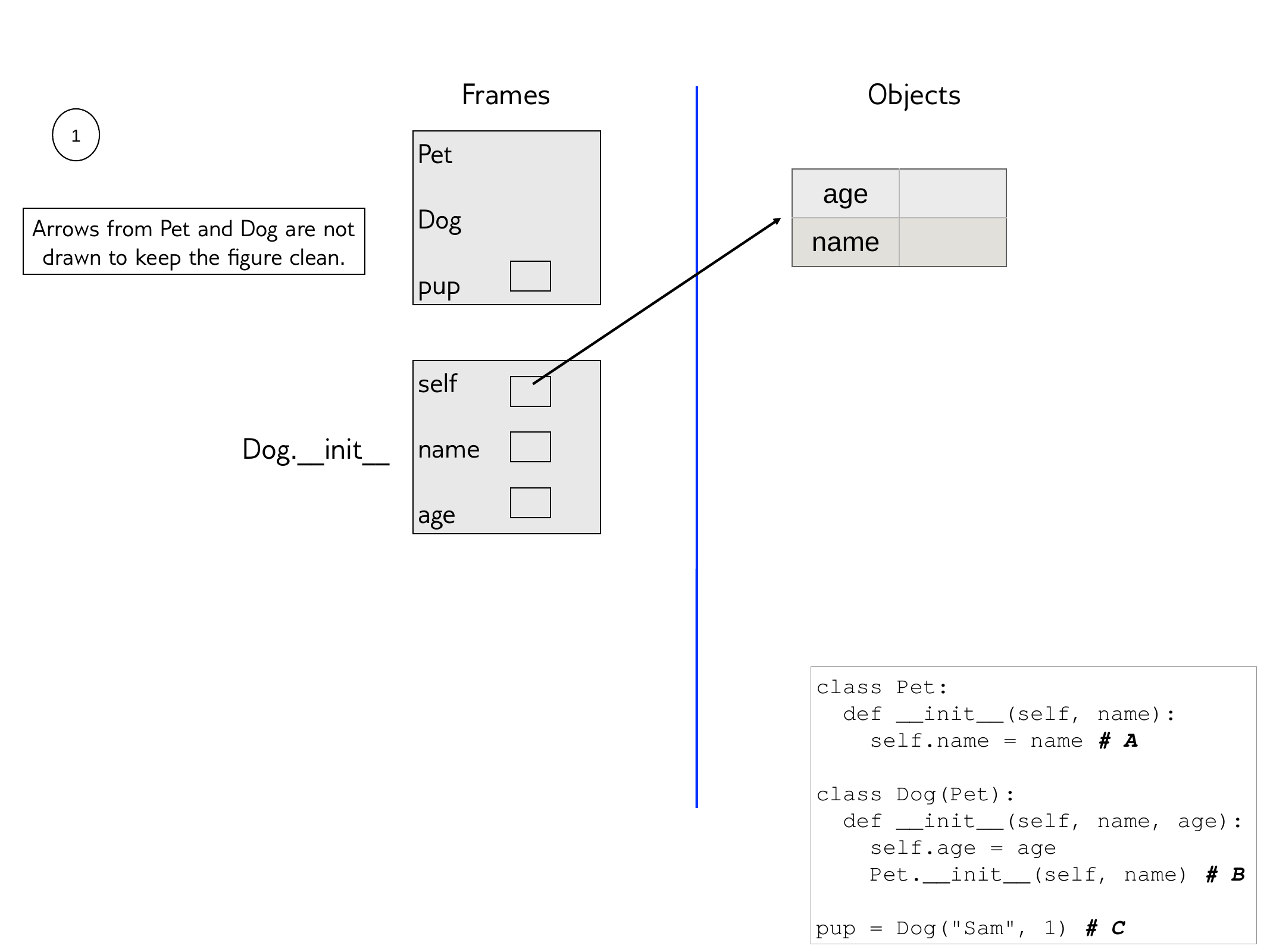

Frames
Objects

1
Pet

Dog

pup
| age |  |
| --- | --- |
| name |  |
Arrows from Pet and Dog are not drawn to keep the figure clean.

self

name

age

Dog.__init__
class Pet:
  def __init__(self, name):
    self.name = name # A

class Dog(Pet):
  def __init__(self, name, age):
    self.age = age
    Pet.__init__(self, name) # B

pup = Dog("Sam", 1) # C